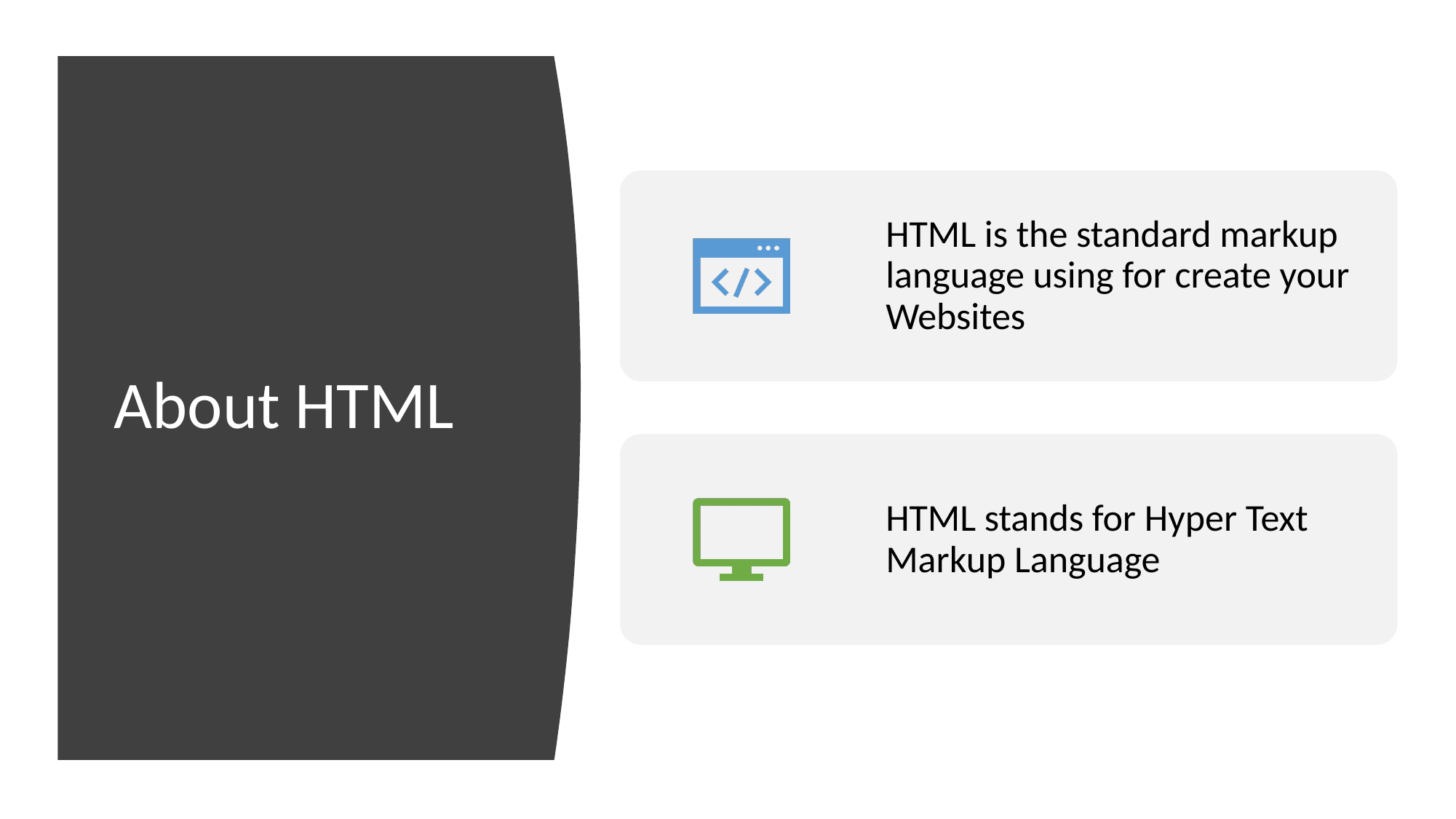

HTML is the standard markup language using for create your Websites
HTML stands for Hyper Text Markup Language

# About HTML